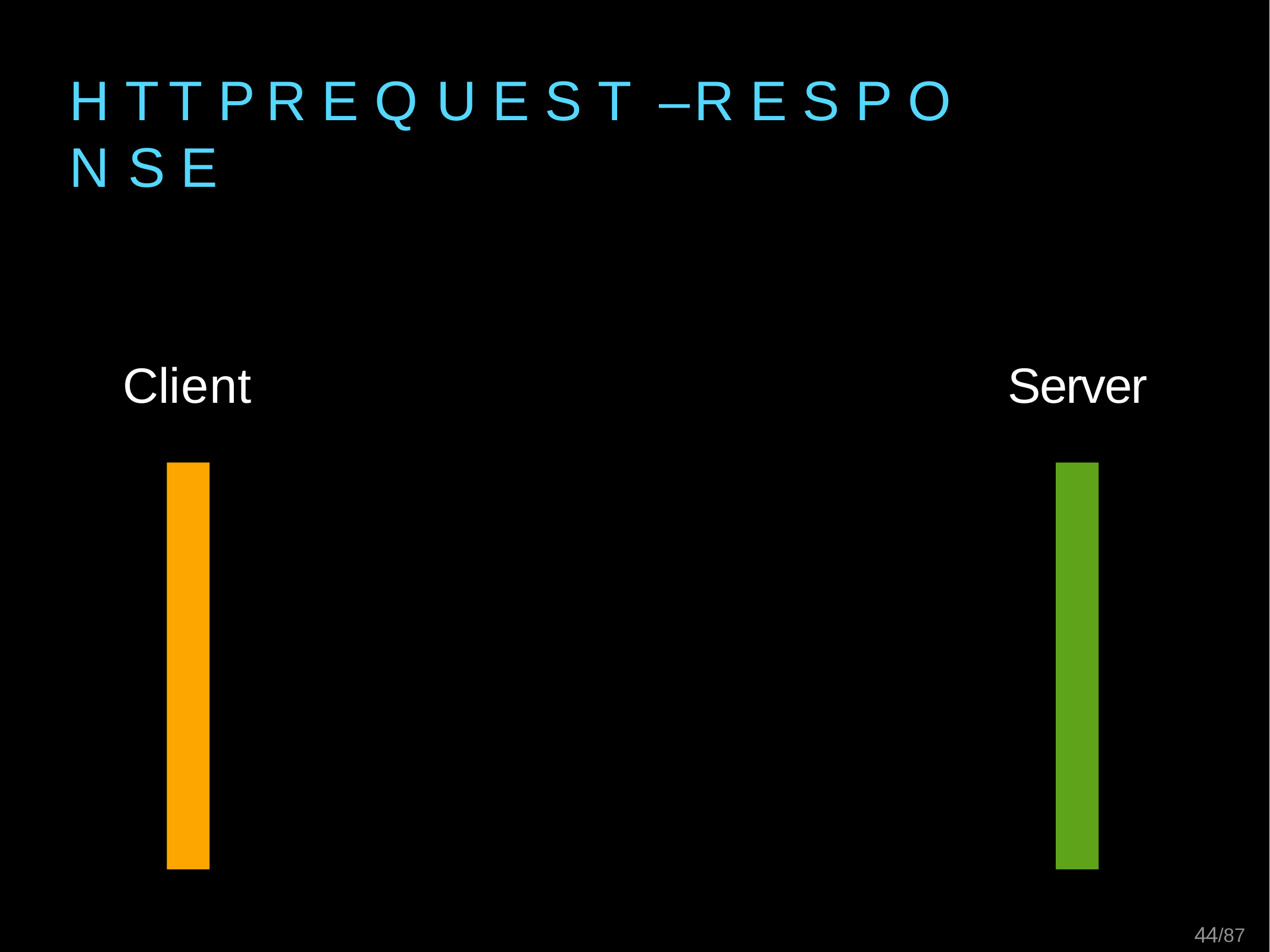

# H T T P	R E Q U E S T	–	R E S P O N S E
Client
Server

44/87